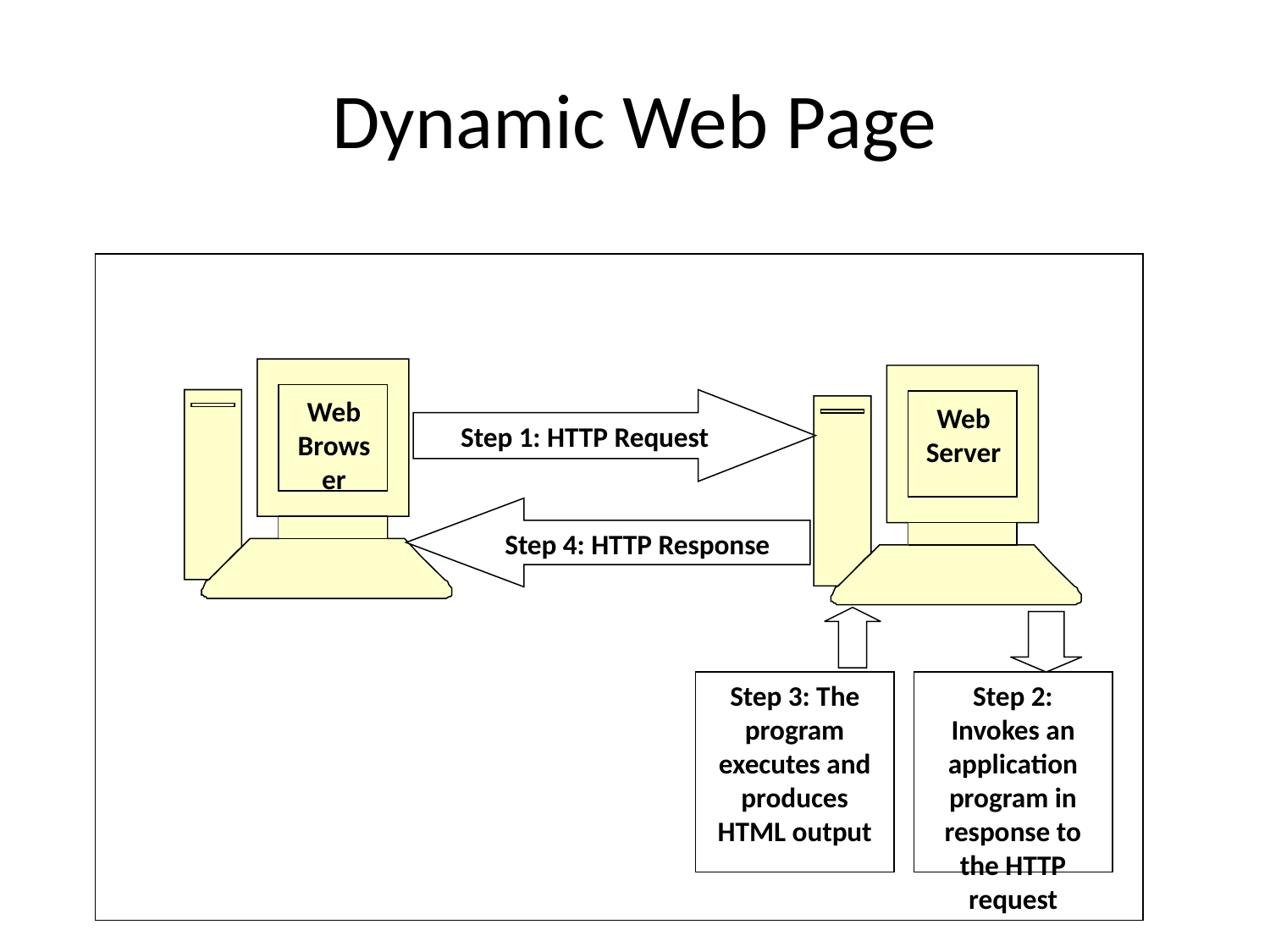

# Dynamic Web Page

Web Browser
Web Server
Step 1: HTTP Request
Step 4: HTTP Response

Step 3: The program executes and produces HTML output
Step 2: Invokes an application program in response to the HTTP request